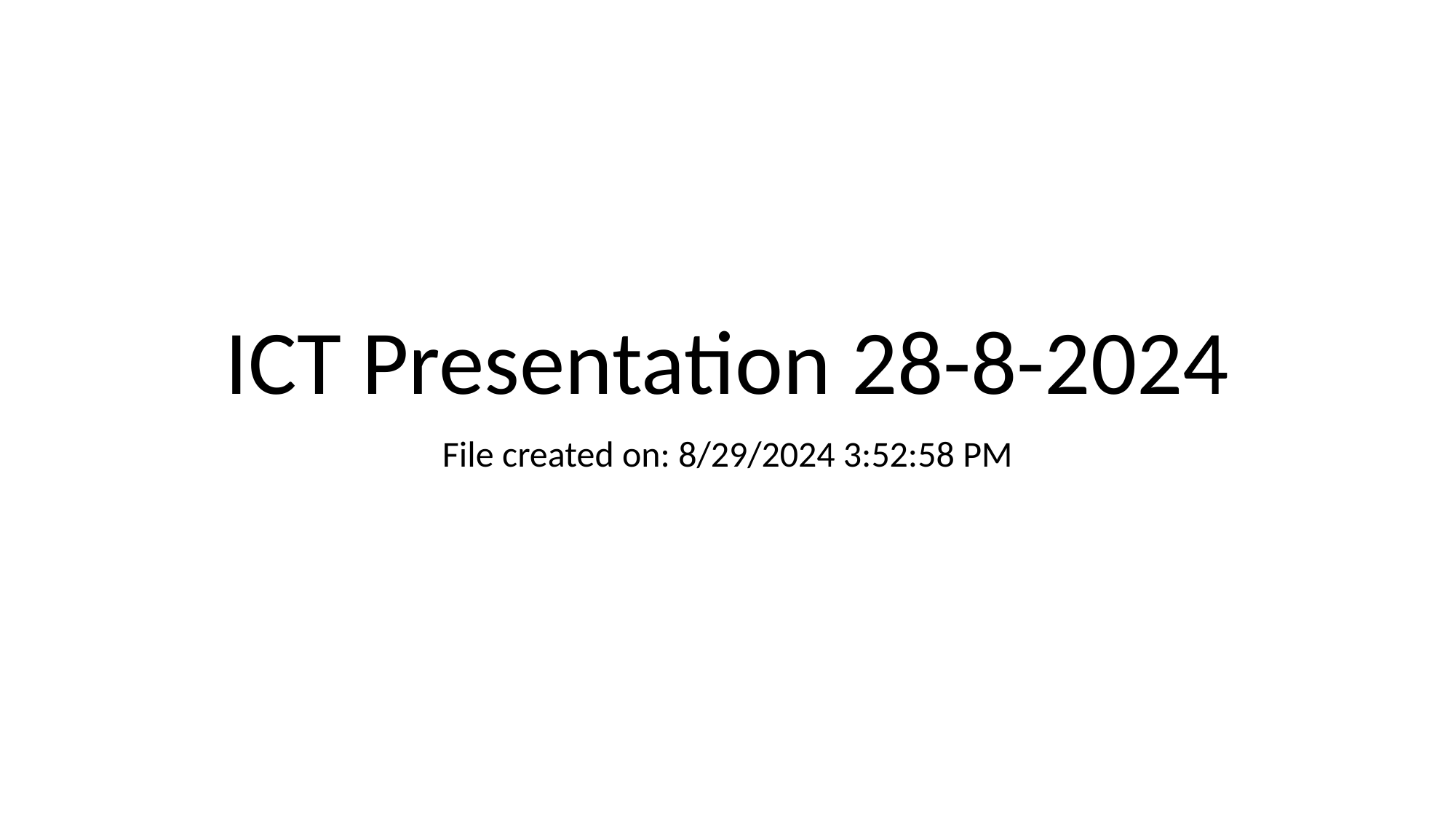

# ICT Presentation 28-8-2024
File created on: 8/29/2024 3:52:58 PM